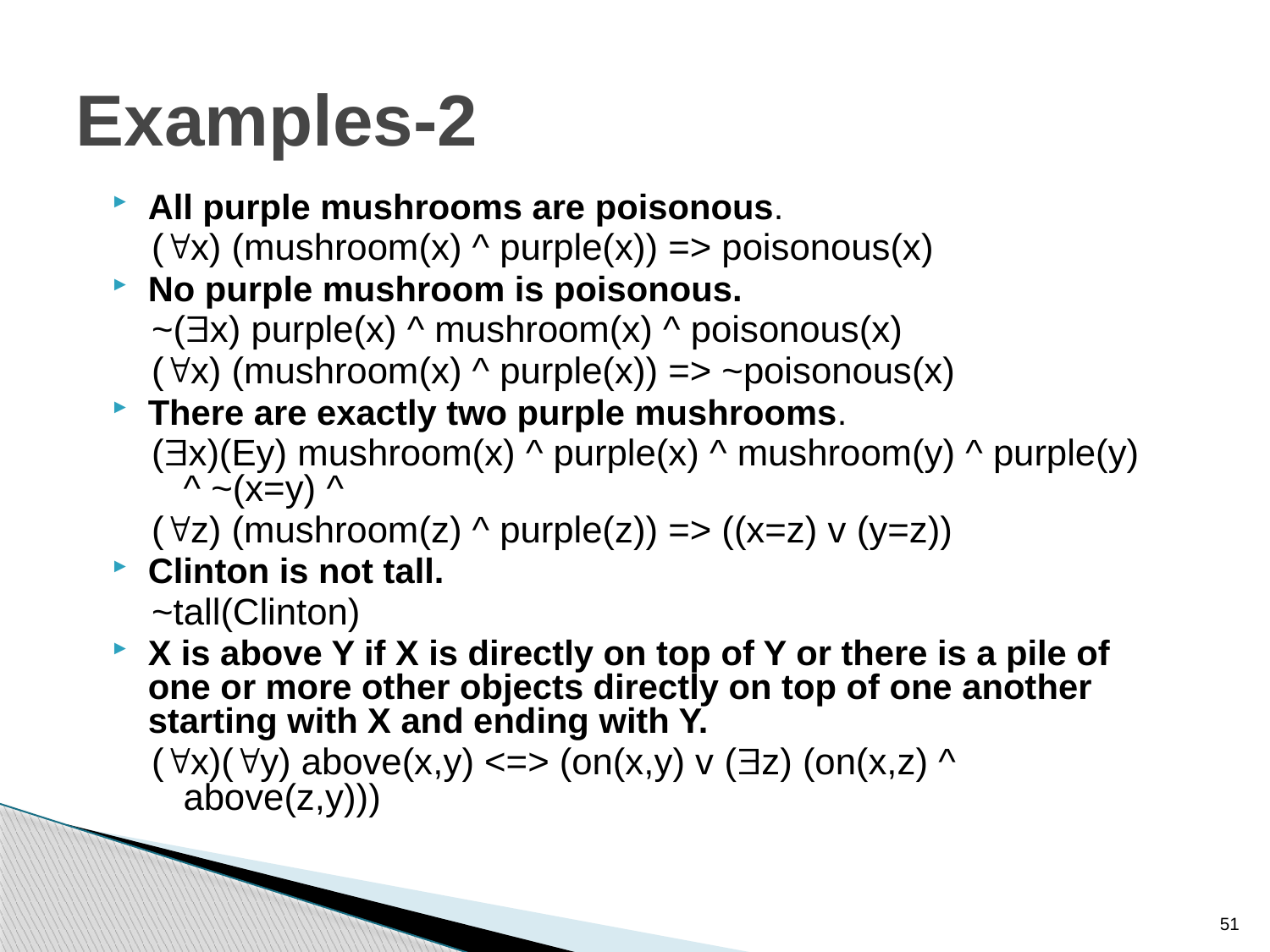

# Examples-2
All purple mushrooms are poisonous.
(∀x) (mushroom(x) ^ purple(x)) => poisonous(x)
No purple mushroom is poisonous.
~(∃x) purple(x) ^ mushroom(x) ^ poisonous(x)
(∀x) (mushroom(x) ^ purple(x)) => ~poisonous(x)
There are exactly two purple mushrooms.
(∃x)(Ey) mushroom(x) ^ purple(x) ^ mushroom(y) ^ purple(y) ^ ~(x=y) ^
(∀z) (mushroom(z) ^ purple(z)) => ((x=z) v (y=z))
Clinton is not tall.
~tall(Clinton)
X is above Y if X is directly on top of Y or there is a pile of one or more other objects directly on top of one another starting with X and ending with Y.
(∀x)(∀y) above(x,y) <=> (on(x,y) v (∃z) (on(x,z) ^ above(z,y)))
51